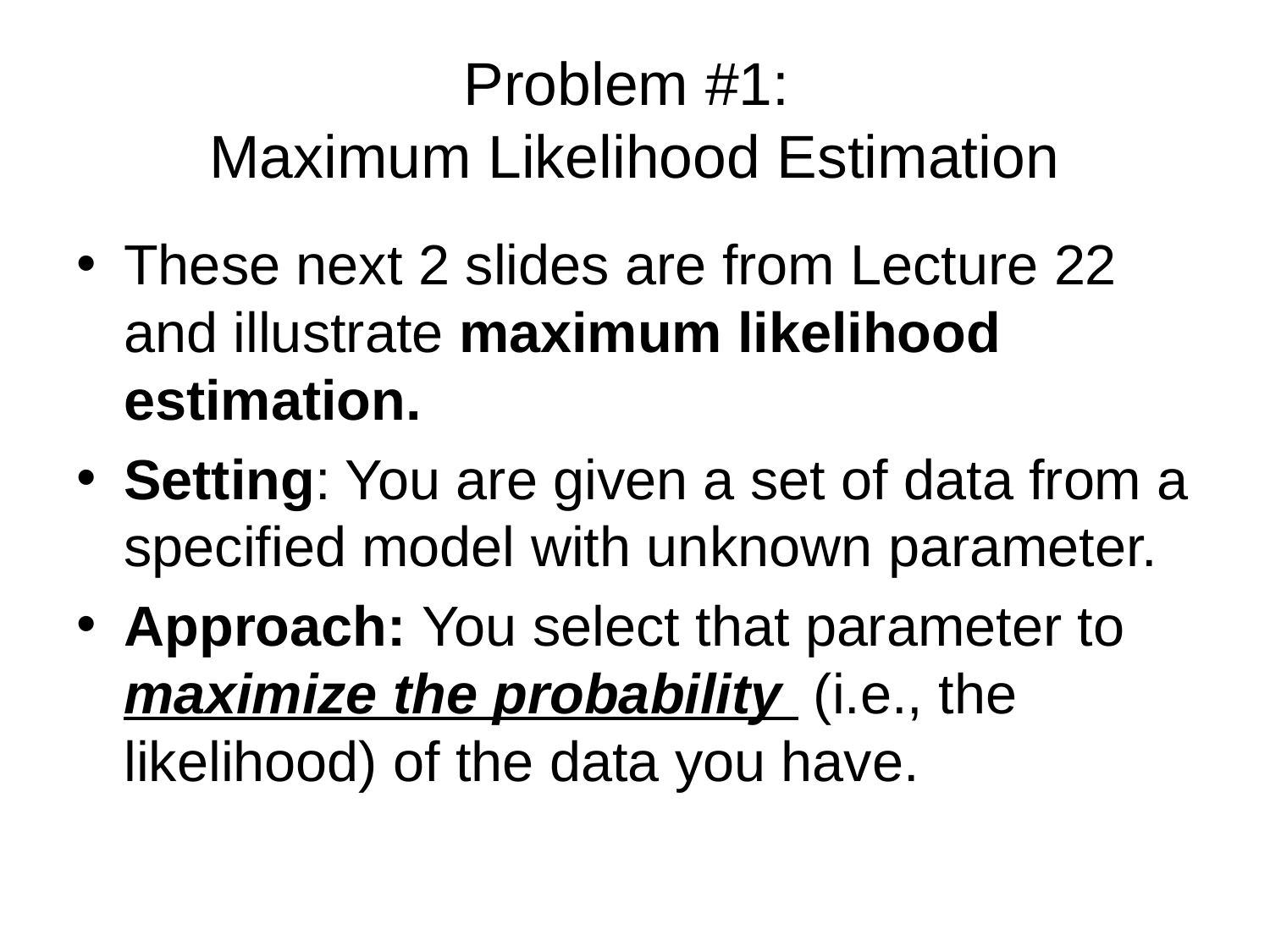

# Problem #1: Maximum Likelihood Estimation
These next 2 slides are from Lecture 22 and illustrate maximum likelihood estimation.
Setting: You are given a set of data from a specified model with unknown parameter.
Approach: You select that parameter to maximize the probability  (i.e., the likelihood) of the data you have.